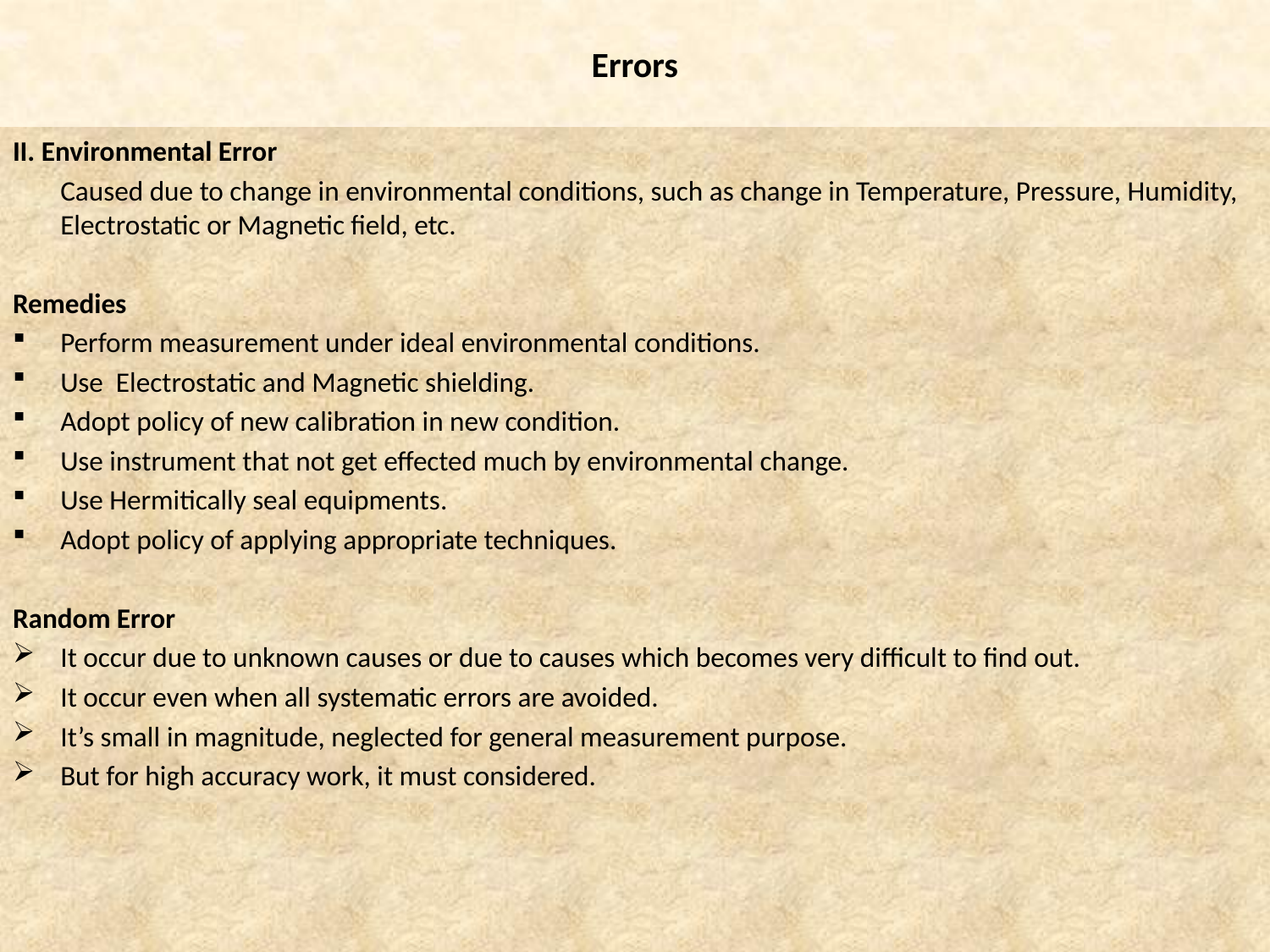

# Errors
II. Environmental Error
	Caused due to change in environmental conditions, such as change in Temperature, Pressure, Humidity, Electrostatic or Magnetic field, etc.

Remedies
Perform measurement under ideal environmental conditions.
Use  Electrostatic and Magnetic shielding.
Adopt policy of new calibration in new condition.
Use instrument that not get effected much by environmental change.
Use Hermitically seal equipments.
Adopt policy of applying appropriate techniques.

Random Error
It occur due to unknown causes or due to causes which becomes very difficult to find out.
It occur even when all systematic errors are avoided.
It’s small in magnitude, neglected for general measurement purpose.
But for high accuracy work, it must considered.